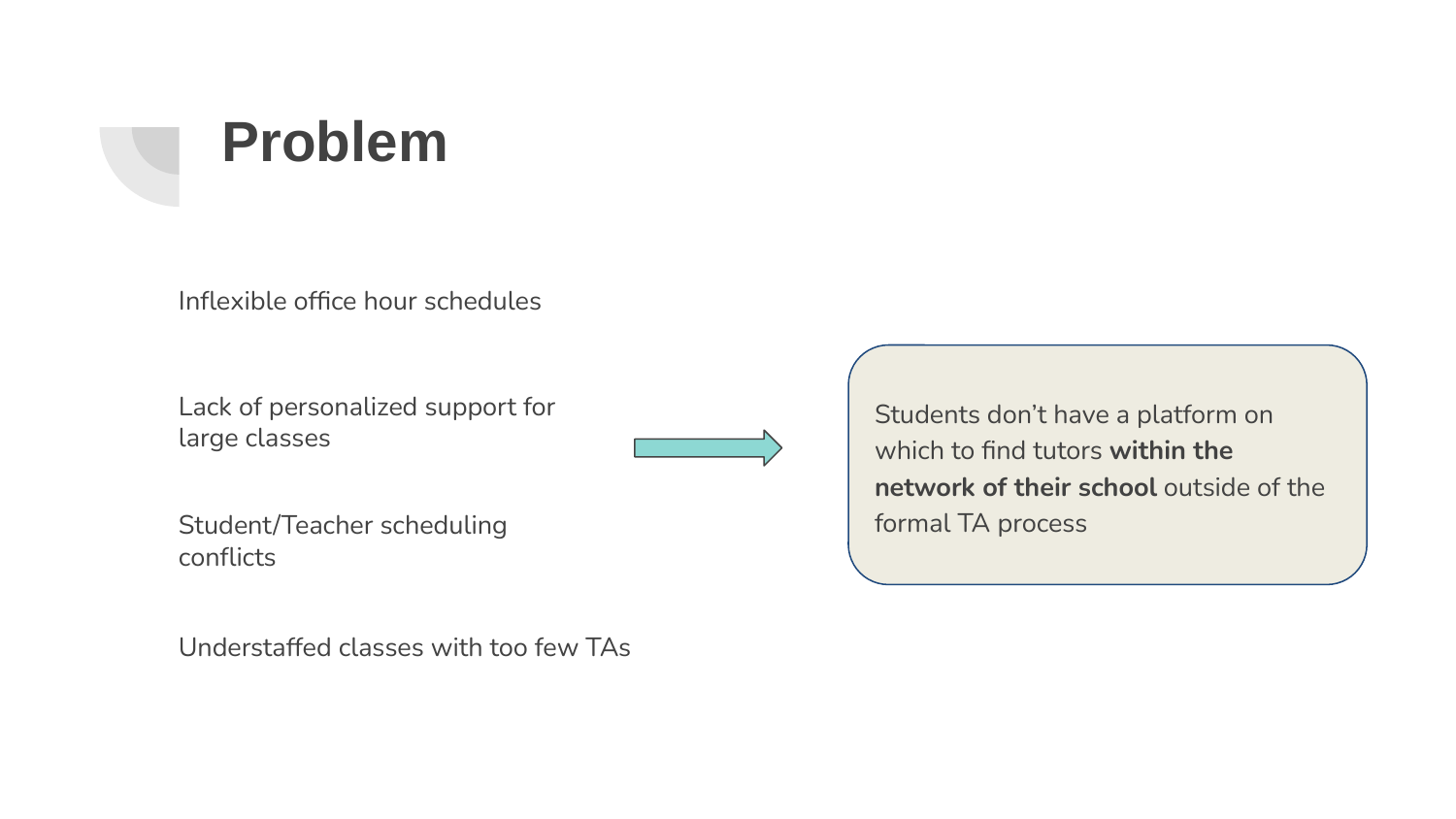

# Problem
Inflexible office hour schedules
Students don’t have a platform on which to find tutors within the network of their school outside of the formal TA process
Lack of personalized support for large classes

Student/Teacher scheduling conflicts
Understaffed classes with too few TAs